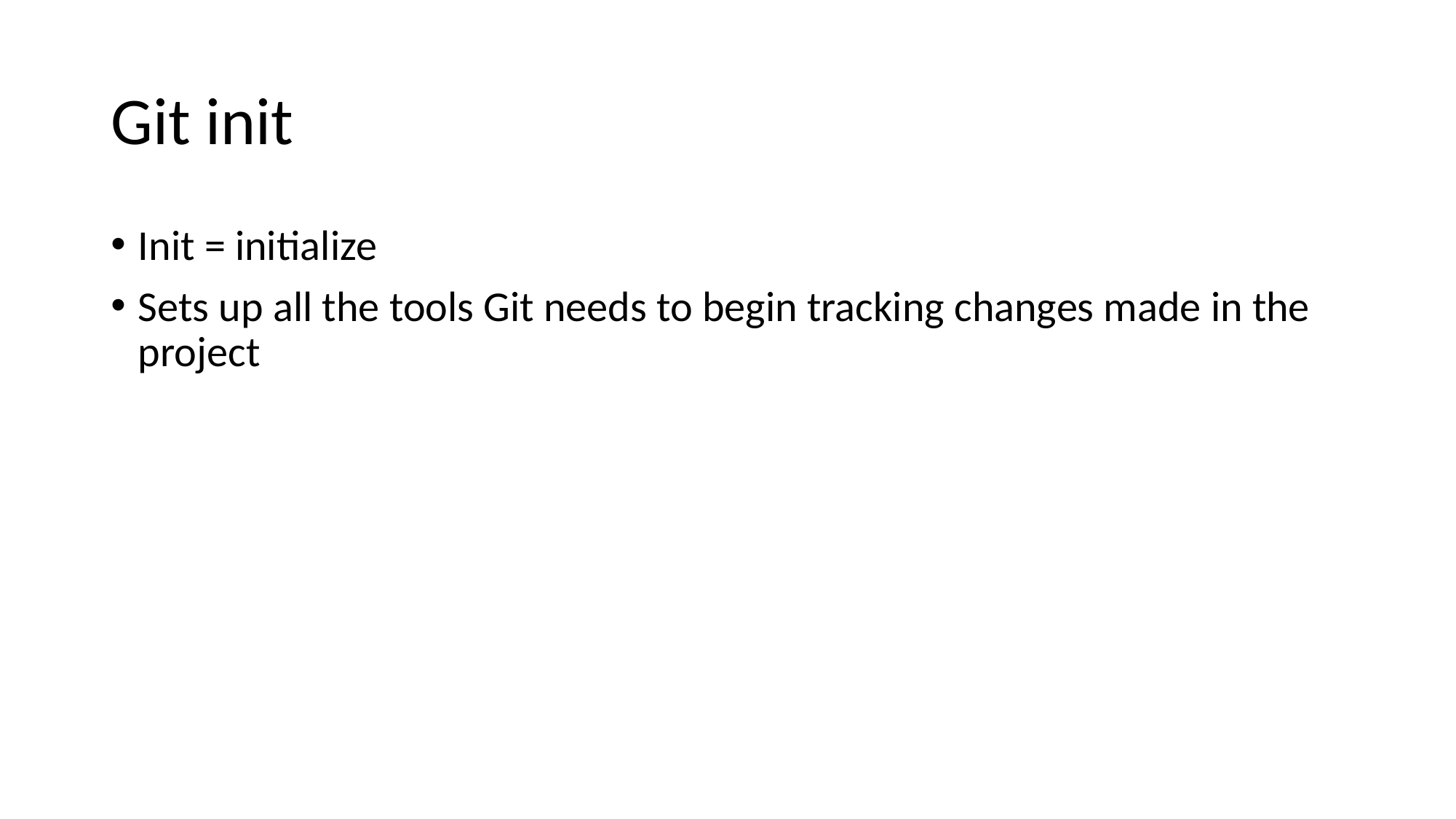

# Git init
Init = initialize
Sets up all the tools Git needs to begin tracking changes made in the project